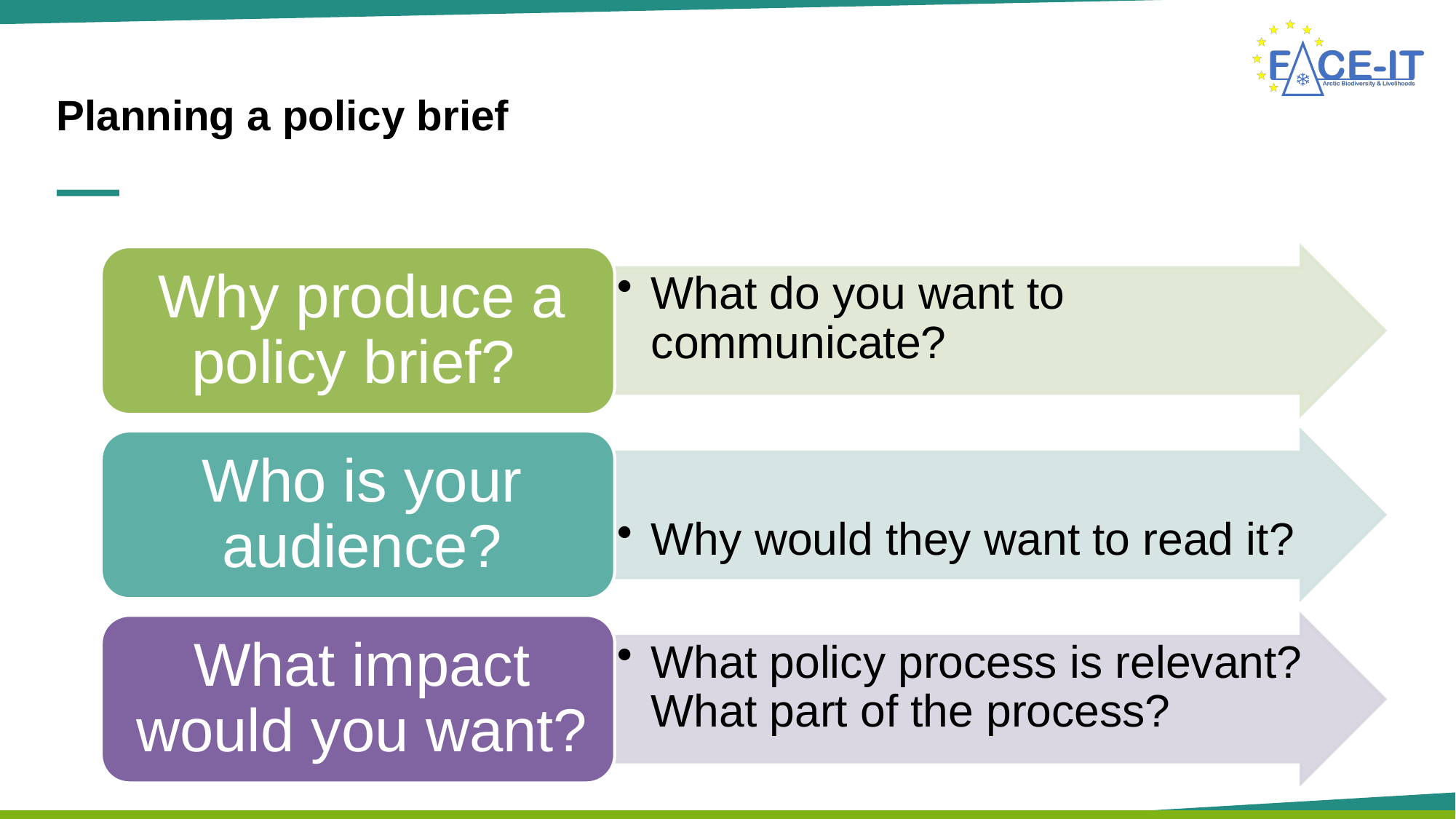

Planning a policy brief

What do you want to communicate?
Why produce a policy brief?

Why would they want to read it?
Who is your audience?
What policy process is relevant? What part of the process?
What impact would you want?